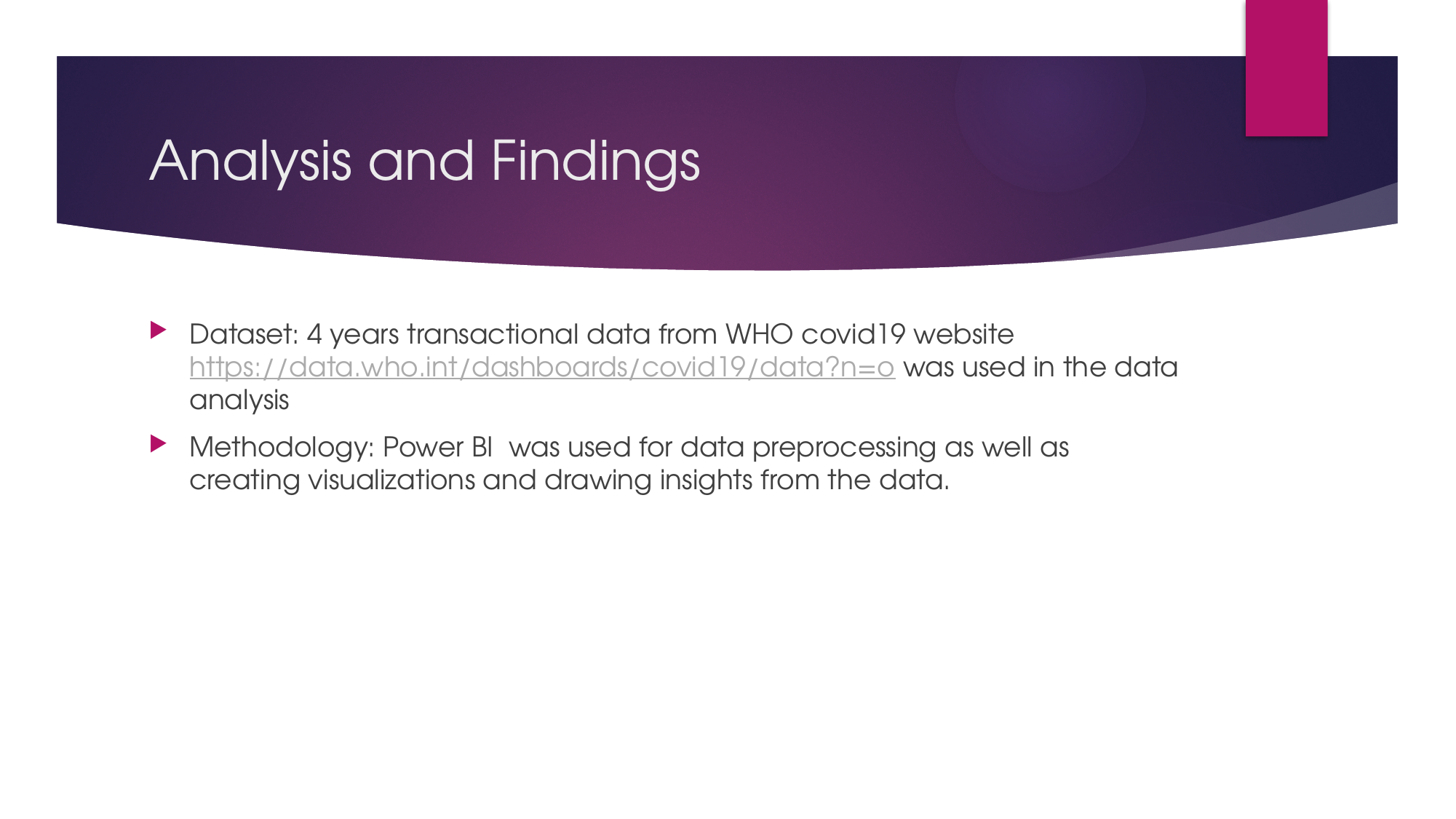

# Analysis and Findings
Dataset: 4 years transactional data from WHO covid19 website https://data.who.int/dashboards/covid19/data?n=o was used in the data analysis
Methodology: Power BI  was used for data preprocessing as well as creating visualizations and drawing insights from the data.